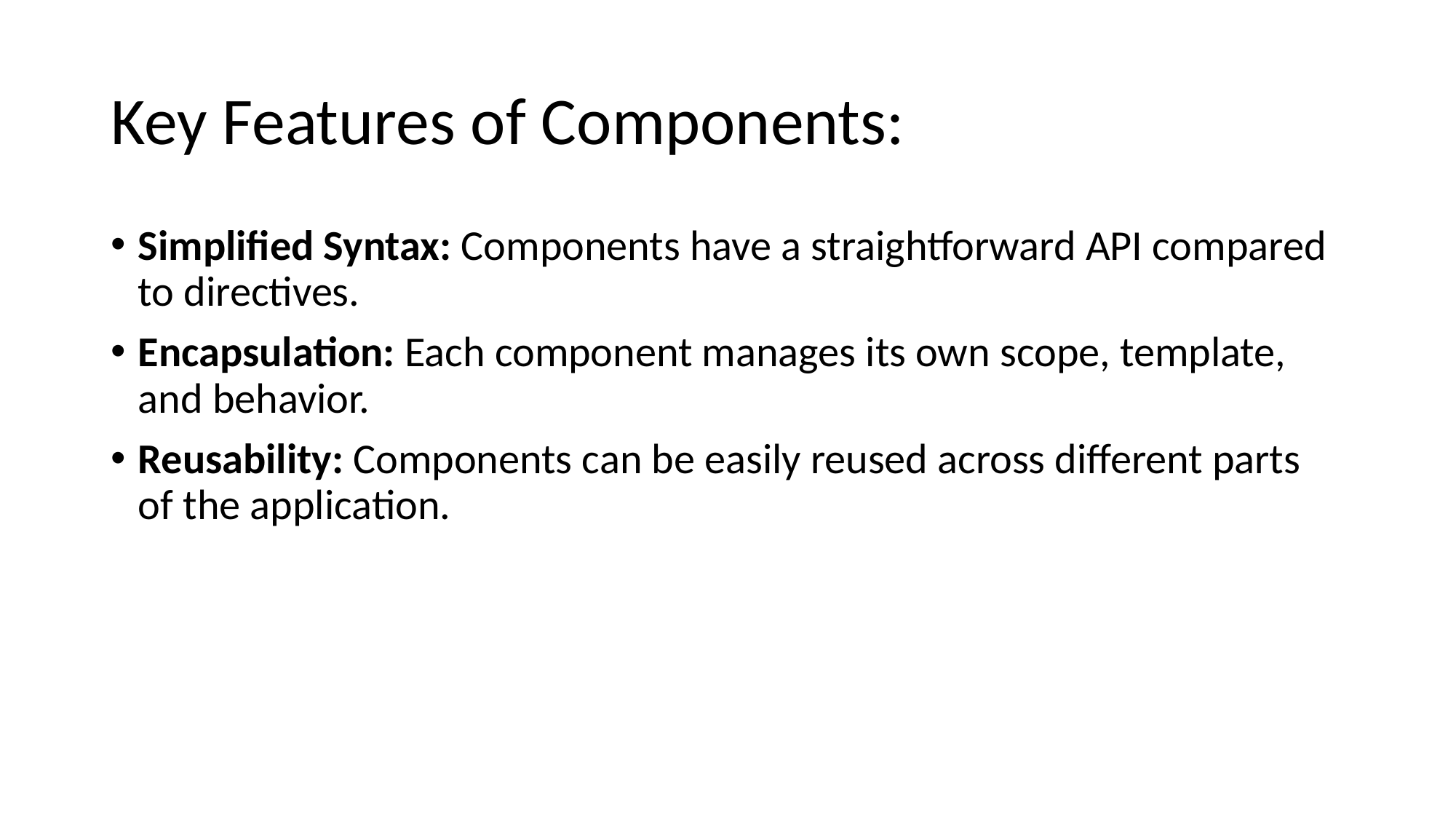

# Key Features of Components:
Simplified Syntax: Components have a straightforward API compared to directives.
Encapsulation: Each component manages its own scope, template, and behavior.
Reusability: Components can be easily reused across different parts of the application.